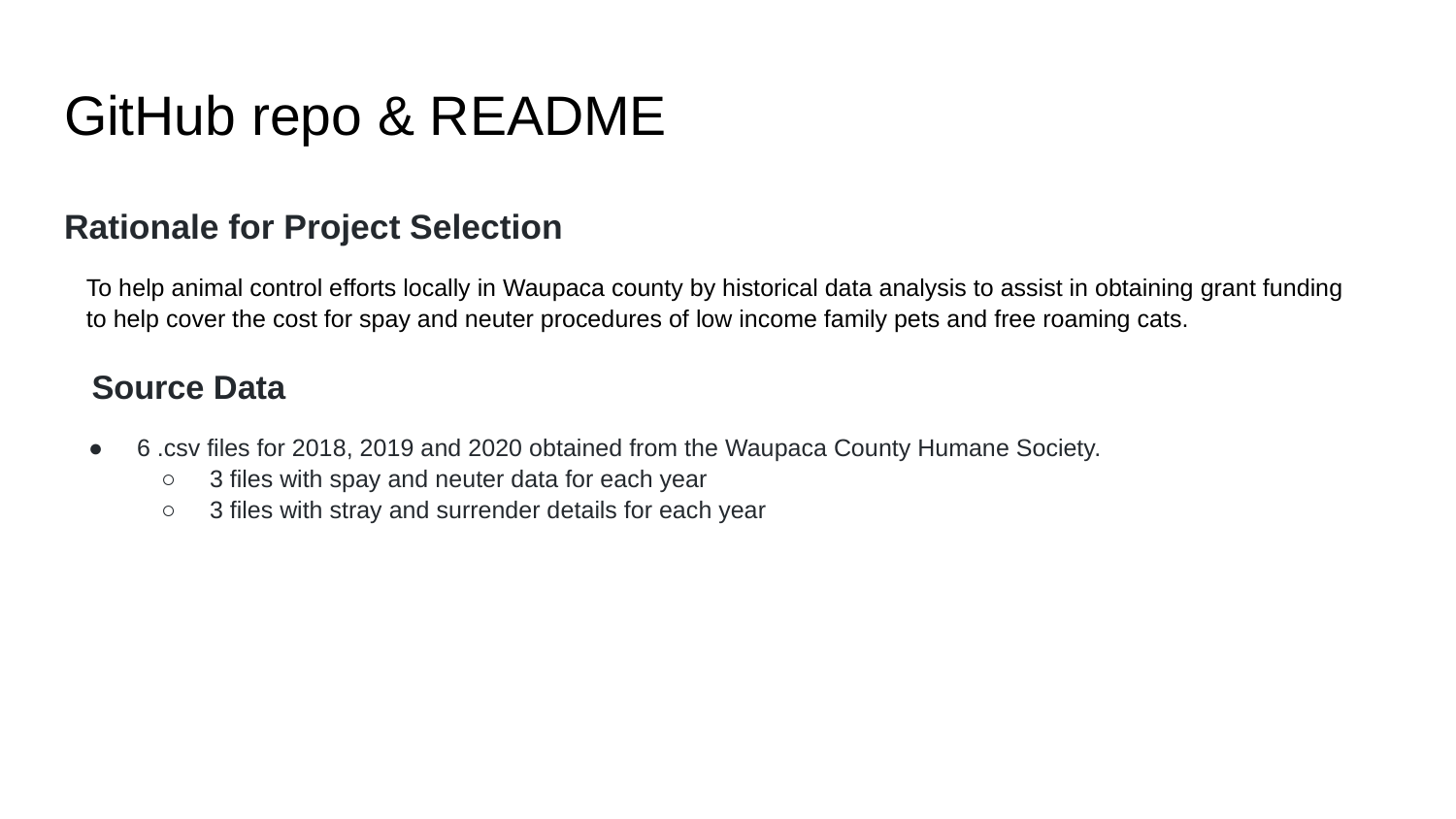

# GitHub repo & README
Rationale for Project Selection
To help animal control efforts locally in Waupaca county by historical data analysis to assist in obtaining grant funding to help cover the cost for spay and neuter procedures of low income family pets and free roaming cats.
   Source Data
6 .csv files for 2018, 2019 and 2020 obtained from the Waupaca County Humane Society.
3 files with spay and neuter data for each year
3 files with stray and surrender details for each year